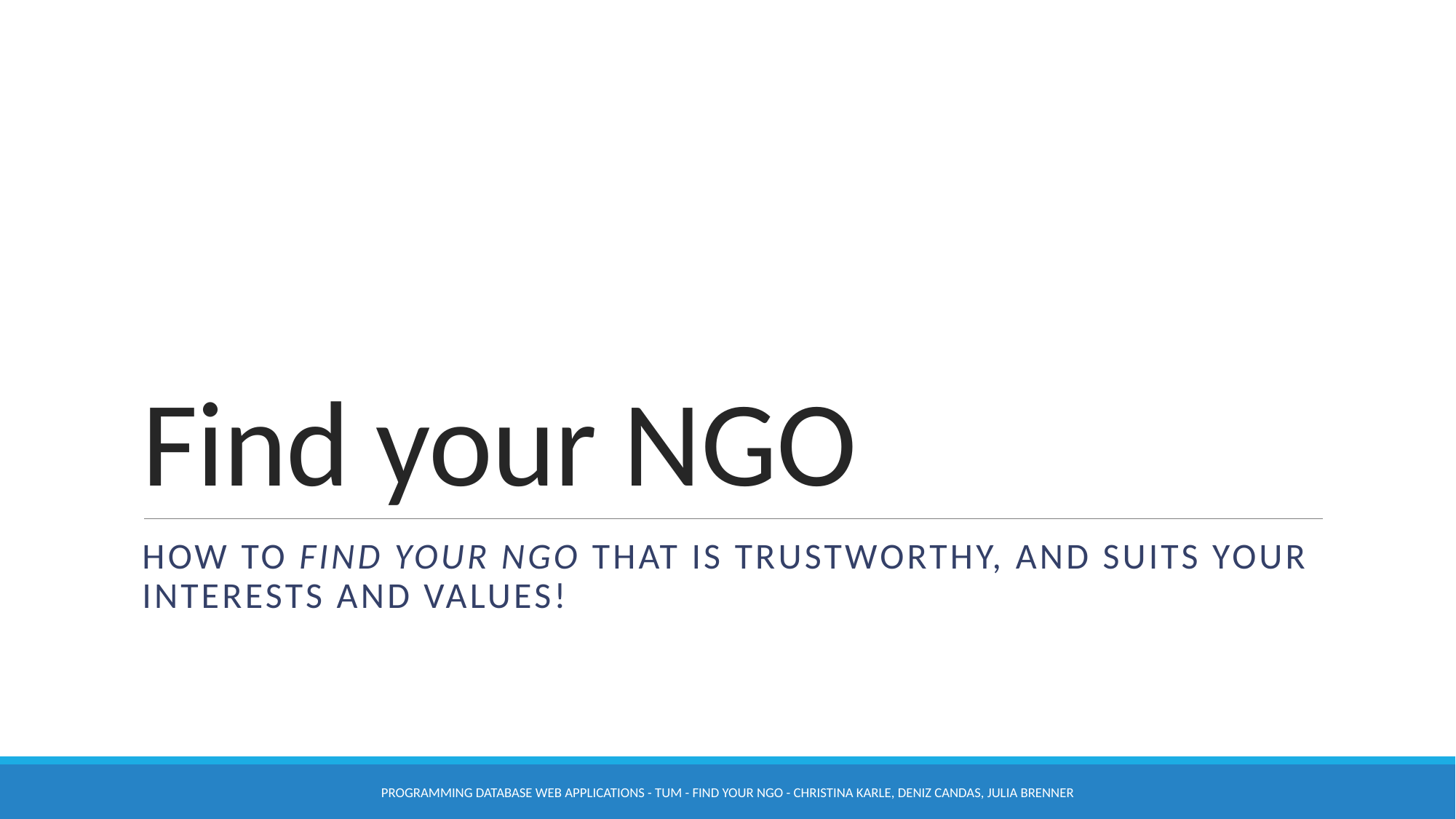

# Find your NGO
How to Find Your NGO that is trustworthy, and suits your interests and values!
Programming Database Web Applications - TUM - Find your NGO - Christina Karle, Deniz Candas, Julia Brenner